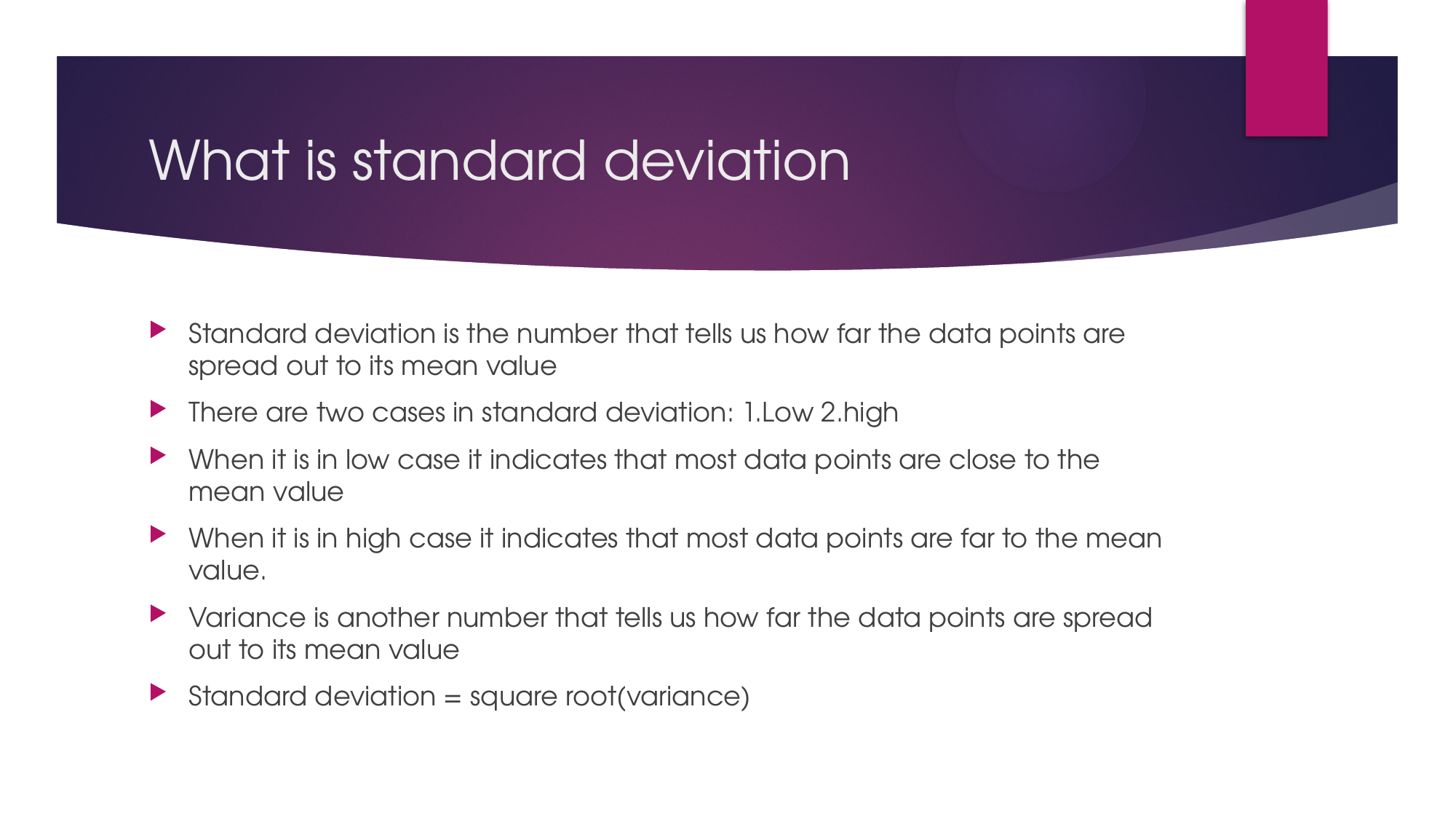

# What is standard deviation
Standard deviation is the number that tells us how far the data points are spread out to its mean value
There are two cases in standard deviation: 1.Low 2.high
When it is in low case it indicates that most data points are close to the mean value
When it is in high case it indicates that most data points are far to the mean value.
Variance is another number that tells us how far the data points are spread out to its mean value
Standard deviation = square root(variance)